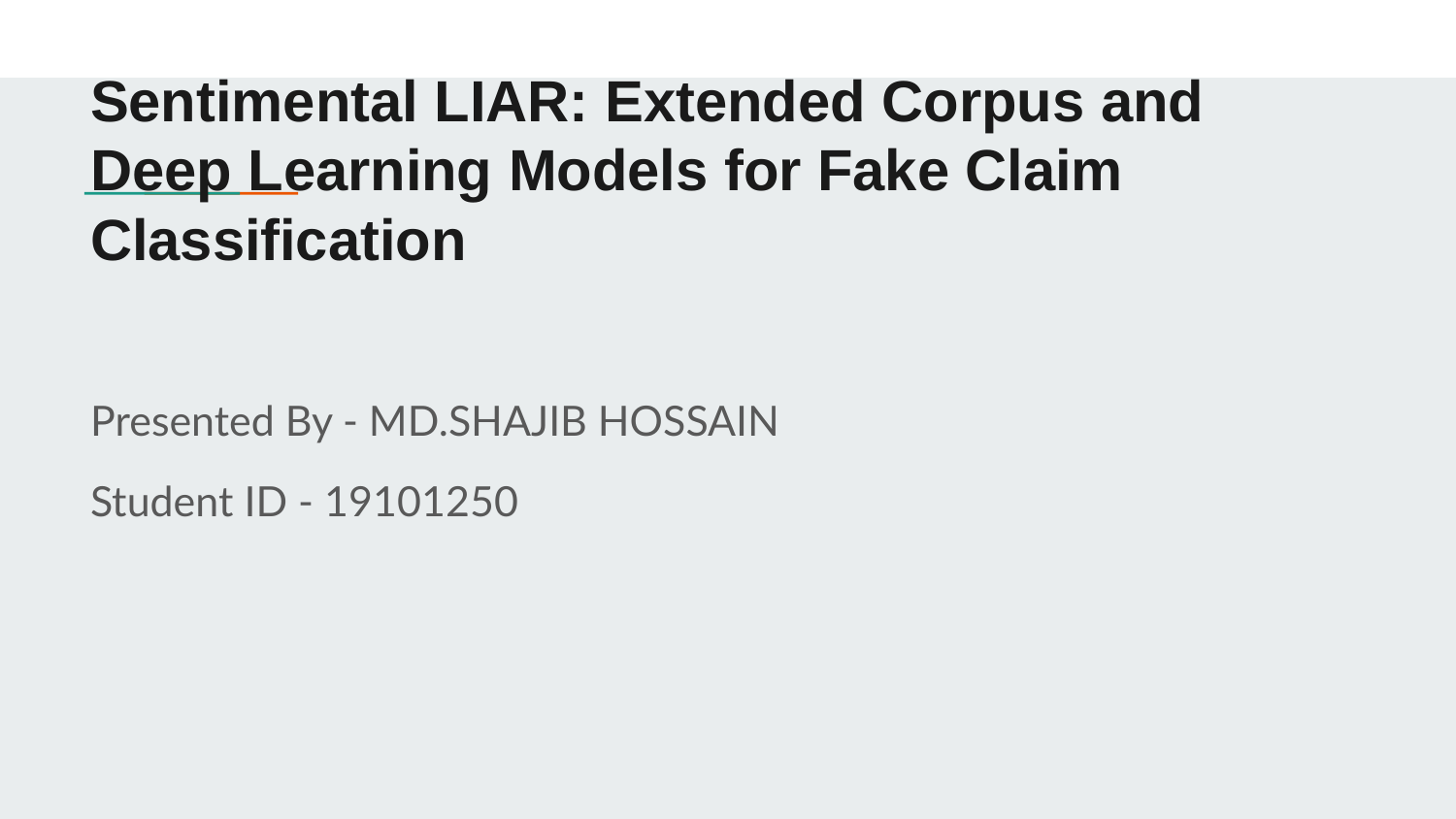

# Sentimental LIAR: Extended Corpus and Deep Learning Models for Fake Claim Classification

Presented By - MD.SHAJIB HOSSAIN

Student ID - 19101250